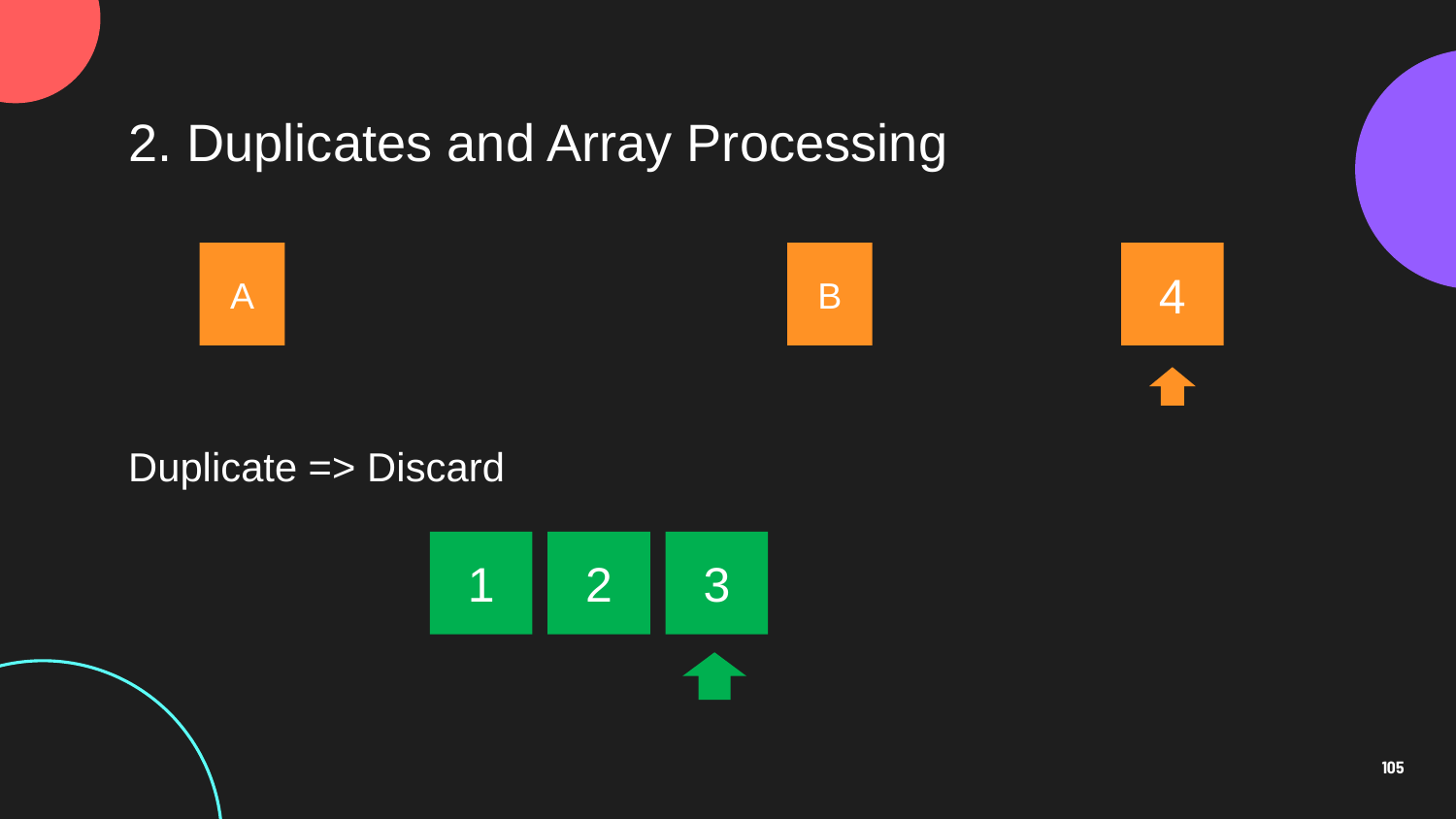

2. Duplicates and Array Processing

A
B
4

Duplicate => Discard
2
3
1

105
2
3